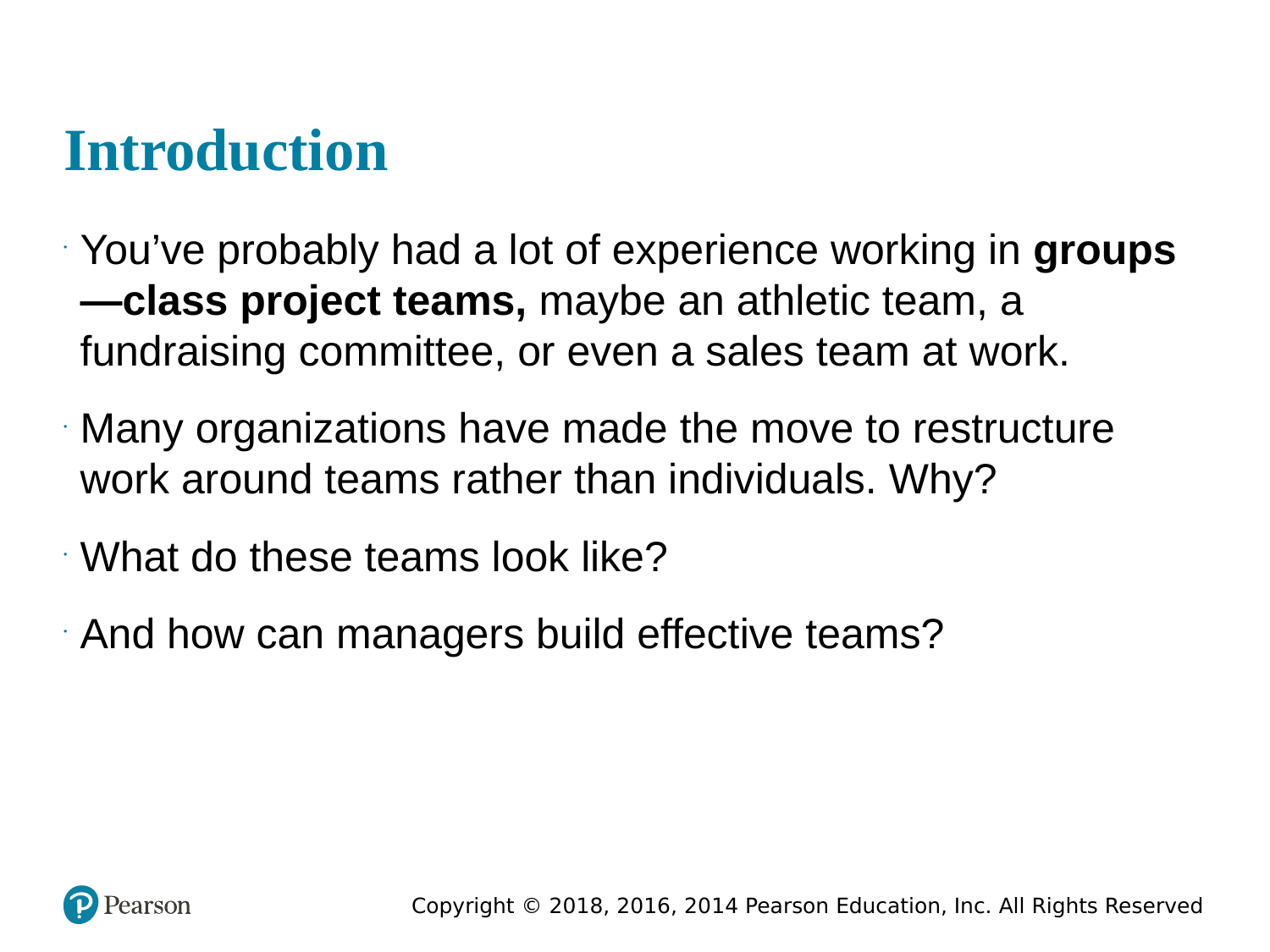

# Introduction
You’ve probably had a lot of experience working in groups—class project teams, maybe an athletic team, a fundraising committee, or even a sales team at work.
Many organizations have made the move to restructure work around teams rather than individuals. Why?
What do these teams look like?
And how can managers build effective teams?